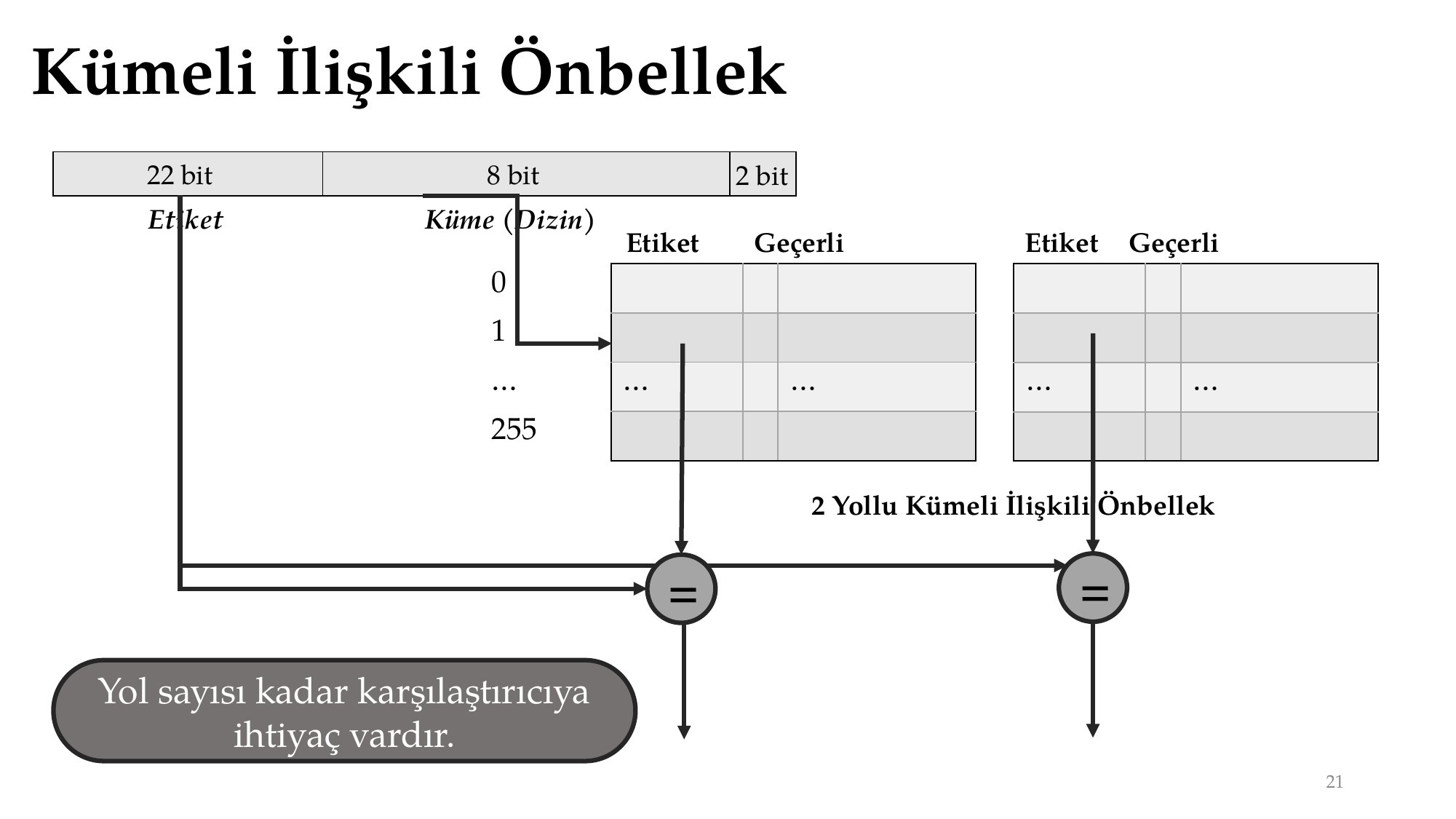

# Kümeli İlişkili Önbellek
|  |  |  |
| --- | --- | --- |
22 bit
8 bit
2 bit
Etiket
Küme (Dizin)
Etiket
Geçerli
Etiket
Geçerli
| 0 |  |  |  |
| --- | --- | --- | --- |
| 1 |  |  |  |
| … | … |  | … |
| 255 |  |  |  |
|  |  |  |
| --- | --- | --- |
|  |  |  |
| … |  | … |
|  |  |  |
2 Yollu Kümeli İlişkili Önbellek
=
=
Yol sayısı kadar karşılaştırıcıya ihtiyaç vardır.
21